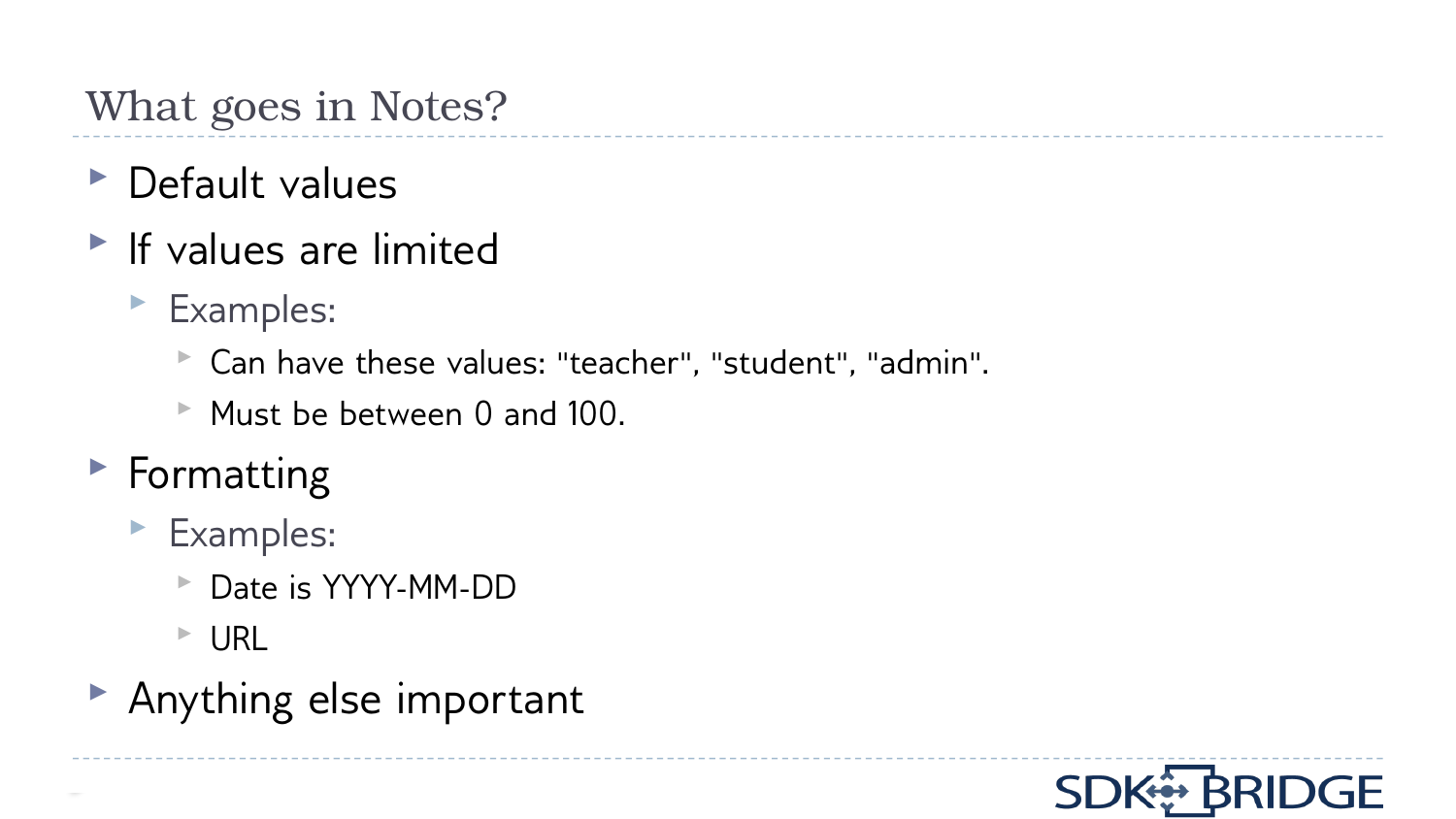

# What goes in Notes?
Default values
If values are limited
Examples:
Can have these values: "teacher", "student", "admin".
Must be between 0 and 100.
Formatting
Examples:
Date is YYYY-MM-DD
URL
Anything else important